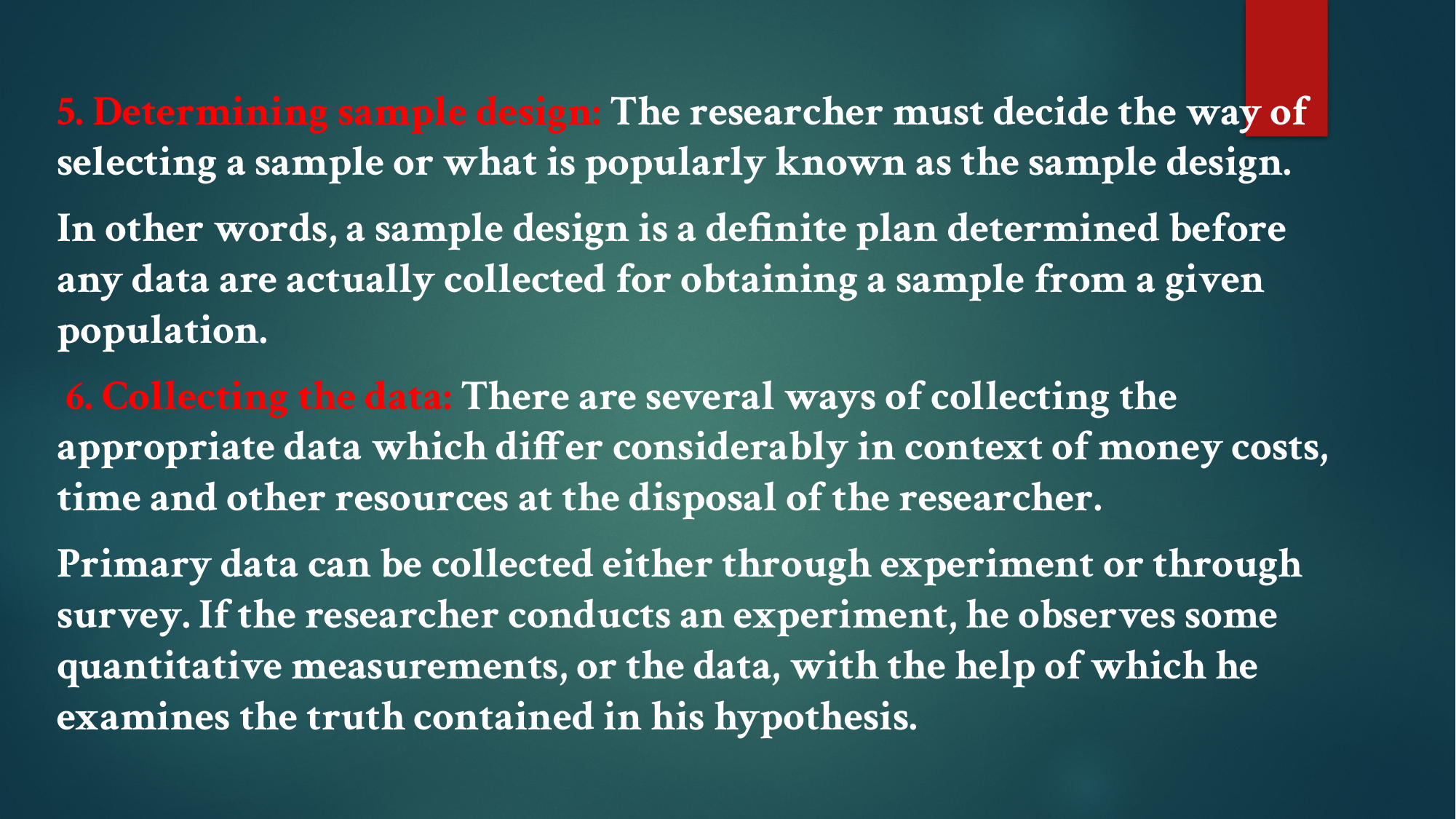

5. Determining sample design: The researcher must decide the way of selecting a sample or what is popularly known as the sample design.
In other words, a sample design is a definite plan determined before any data are actually collected for obtaining a sample from a given population.
 6. Collecting the data: There are several ways of collecting the appropriate data which differ considerably in context of money costs, time and other resources at the disposal of the researcher.
Primary data can be collected either through experiment or through survey. If the researcher conducts an experiment, he observes some quantitative measurements, or the data, with the help of which he examines the truth contained in his hypothesis.